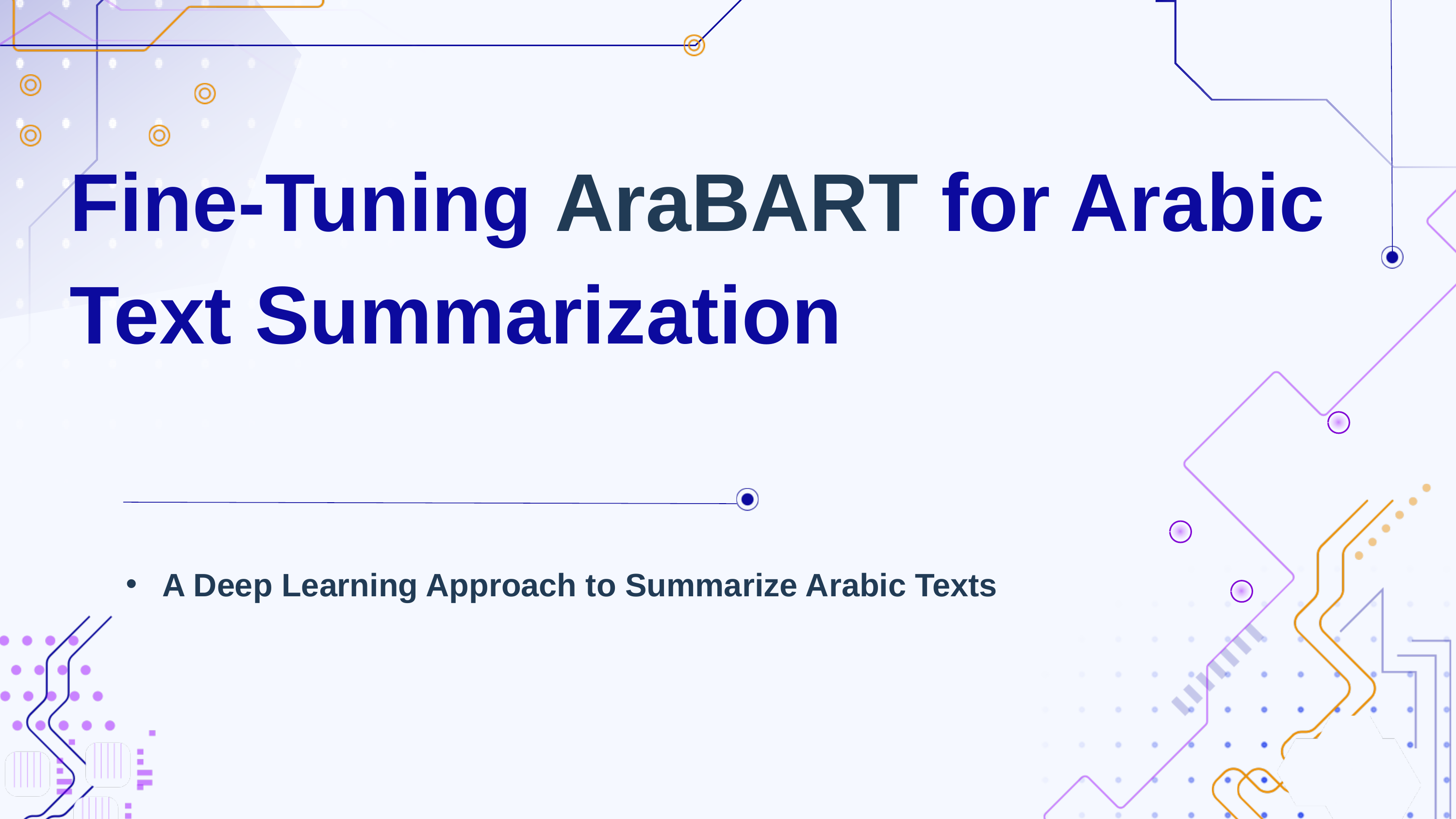

Fine-Tuning AraBART for Arabic Text Summarization

 A Deep Learning Approach to Summarize Arabic Texts